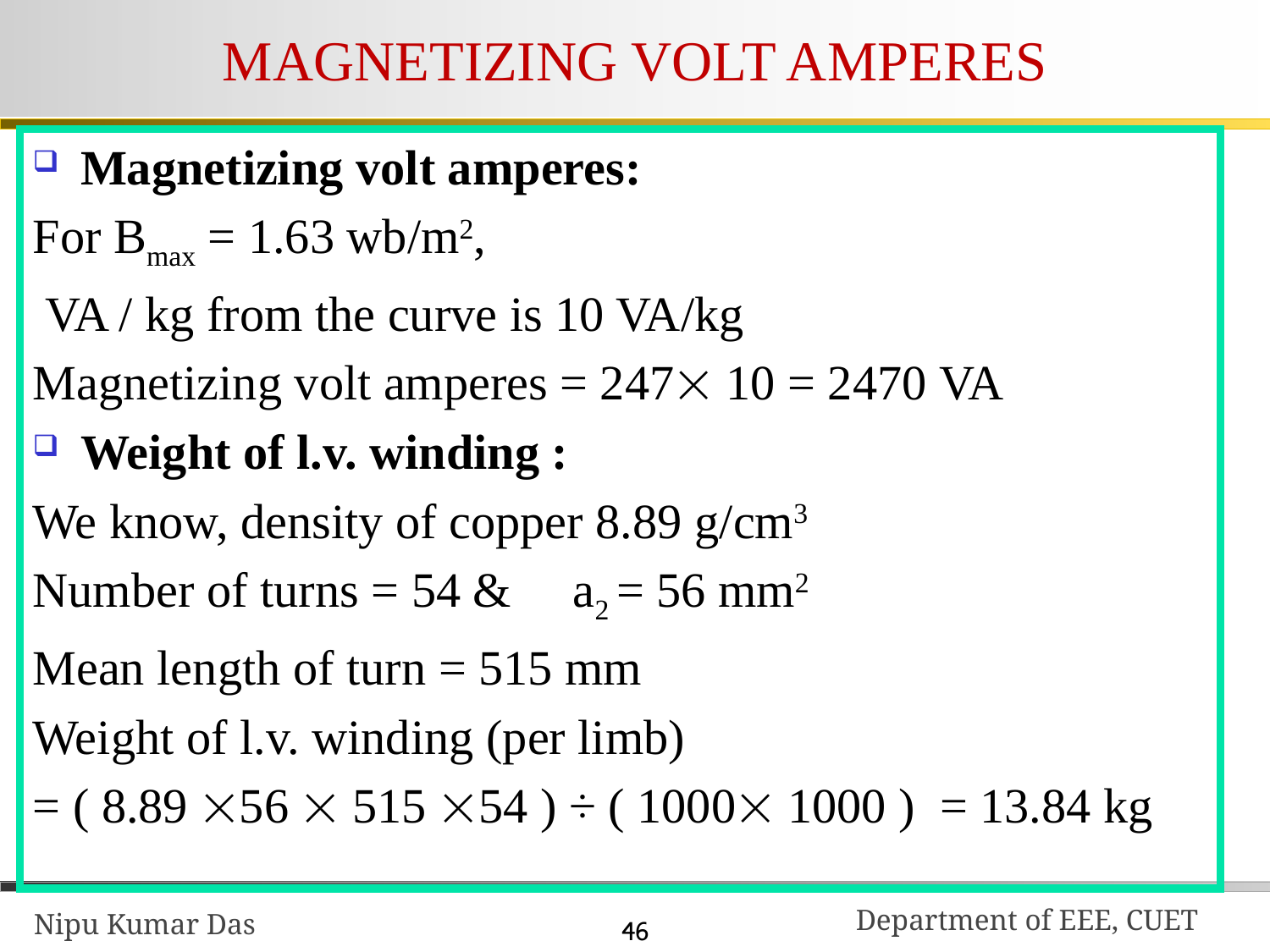

# MAGNETIZING VOLT AMPERES
Magnetizing volt amperes:
For Bmax = 1.63 wb/m2,
 VA / kg from the curve is 10 VA/kg
Magnetizing volt amperes = 247× 10 = 2470 VA
Weight of l.v. winding :
We know, density of copper 8.89 g/cm3
Number of turns = 54 &     a2 = 56 mm2
Mean length of turn = 515 mm
Weight of l.v. winding (per limb)
= ( 8.89 ×56 × 515 ×54 ) ÷ ( 1000× 1000 )  = 13.84 kg